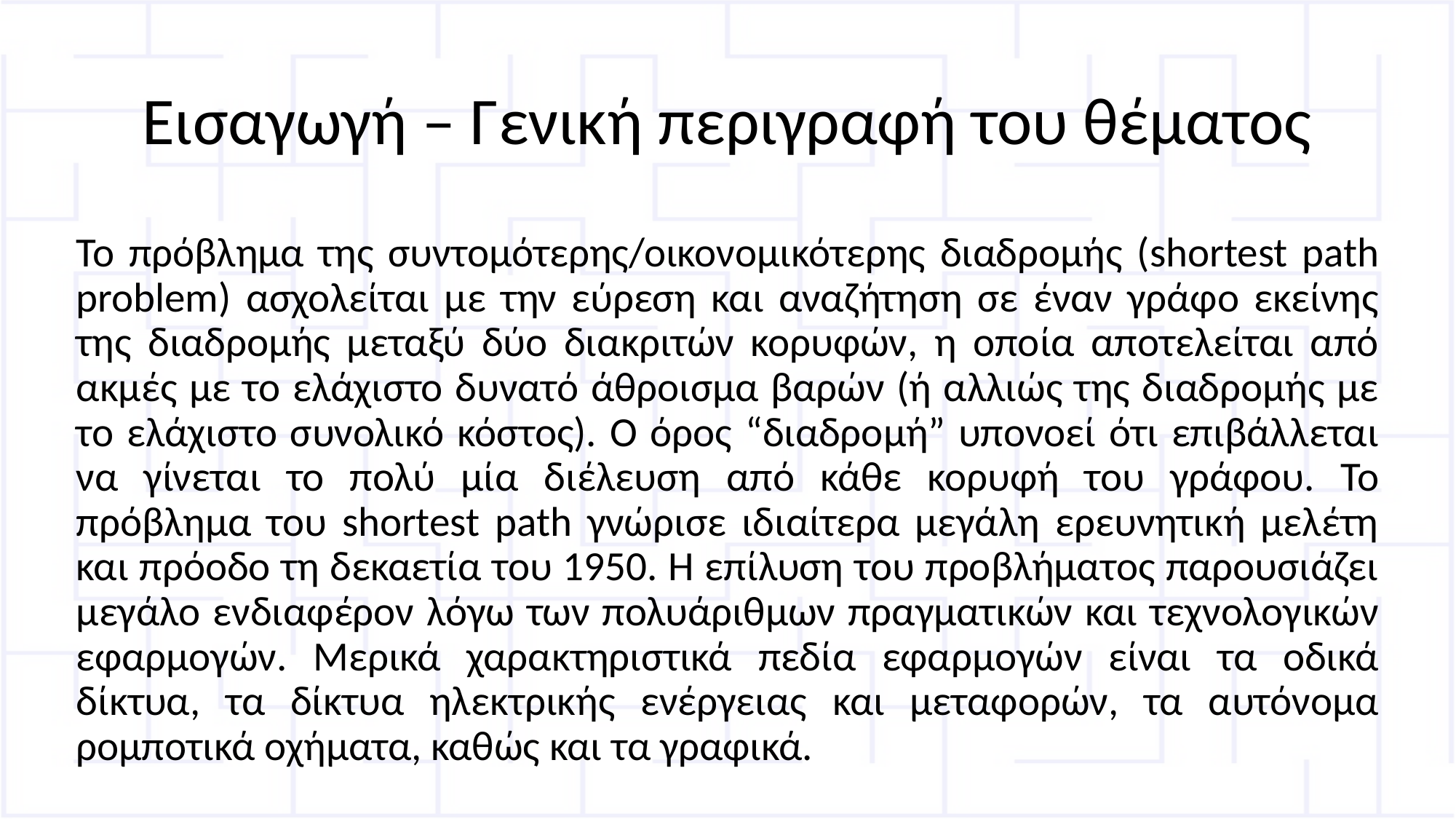

# Εισαγωγή – Γενική περιγραφή του θέματος
Το πρόβλημα της συντομότερης/οικονομικότερης διαδρομής (shortest path problem) ασχολείται με την εύρεση και αναζήτηση σε έναν γράφο εκείνης της διαδρομής μεταξύ δύο διακριτών κορυφών, η οποία αποτελείται από ακμές με το ελάχιστο δυνατό άθροισμα βαρών (ή αλλιώς της διαδρομής με το ελάχιστο συνολικό κόστος). Ο όρος “διαδρομή” υπονοεί ότι επιβάλλεται να γίνεται το πολύ μία διέλευση από κάθε κορυφή του γράφου. Το πρόβλημα του shortest path γνώρισε ιδιαίτερα μεγάλη ερευνητική μελέτη και πρόοδο τη δεκαετία του 1950. Η επίλυση του προβλήματος παρουσιάζει μεγάλο ενδιαφέρον λόγω των πολυάριθμων πραγματικών και τεχνολογικών εφαρμογών. Μερικά χαρακτηριστικά πεδία εφαρμογών είναι τα οδικά δίκτυα, τα δίκτυα ηλεκτρικής ενέργειας και μεταφορών, τα αυτόνομα ρομποτικά οχήματα, καθώς και τα γραφικά.